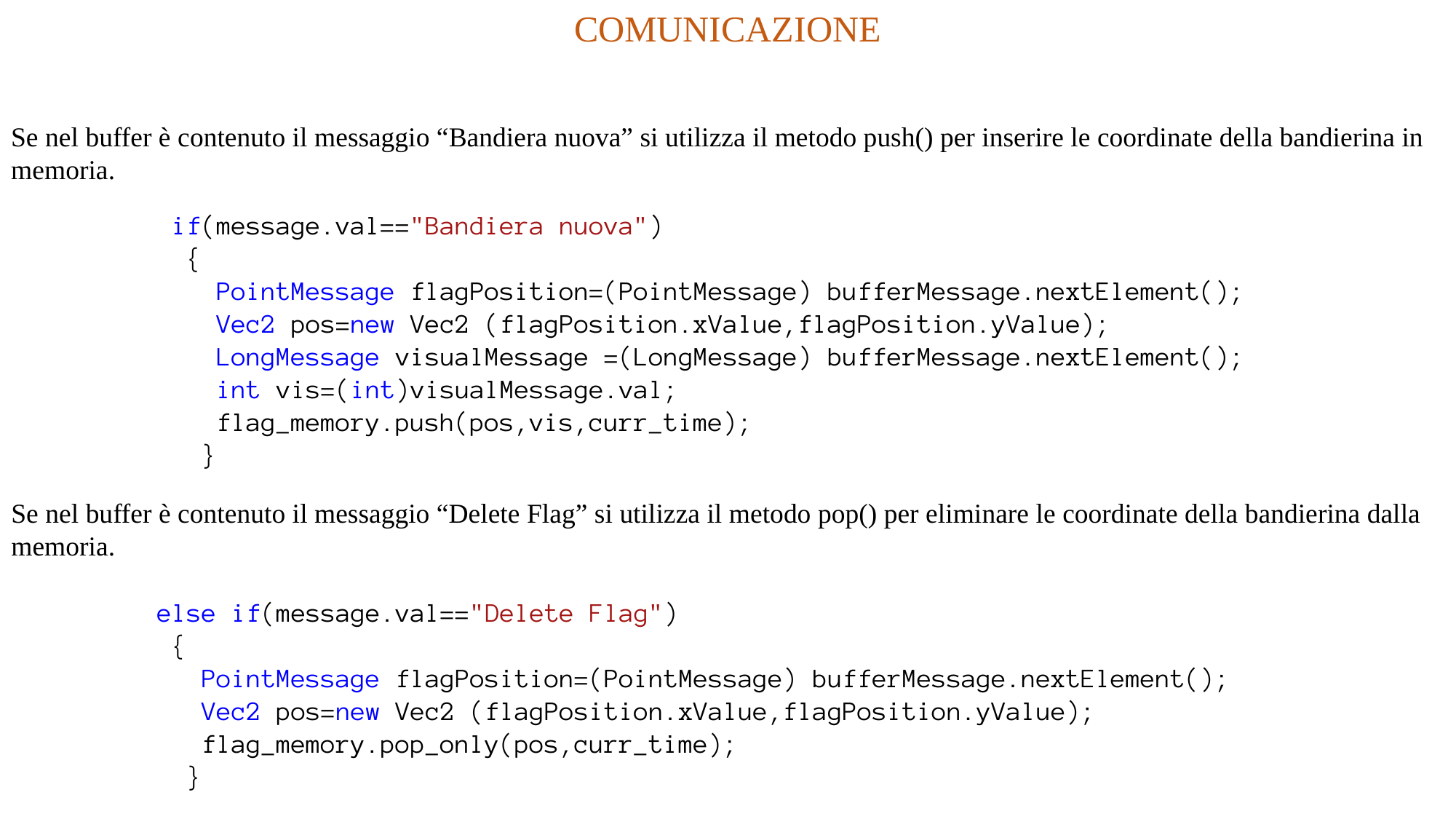

COMUNICAZIONE

Se nel buffer è contenuto il messaggio “Bandiera nuova” si utilizza il metodo push() per inserire le coordinate della bandierina in memoria.
 if(message.val=="Bandiera nuova")
  {
    PointMessage flagPosition=(PointMessage) bufferMessage.nextElement();
    Vec2 pos=new Vec2 (flagPosition.xValue,flagPosition.yValue);
    LongMessage visualMessage =(LongMessage) bufferMessage.nextElement();
    int vis=(int)visualMessage.val;
    flag_memory.push(pos,vis,curr_time);
   }

Se nel buffer è contenuto il messaggio “Delete Flag” si utilizza il metodo pop() per eliminare le coordinate della bandierina dalla memoria.
else if(message.val=="Delete Flag")
 {
   PointMessage flagPosition=(PointMessage) bufferMessage.nextElement();
   Vec2 pos=new Vec2 (flagPosition.xValue,flagPosition.yValue);
   flag_memory.pop_only(pos,curr_time);
  }